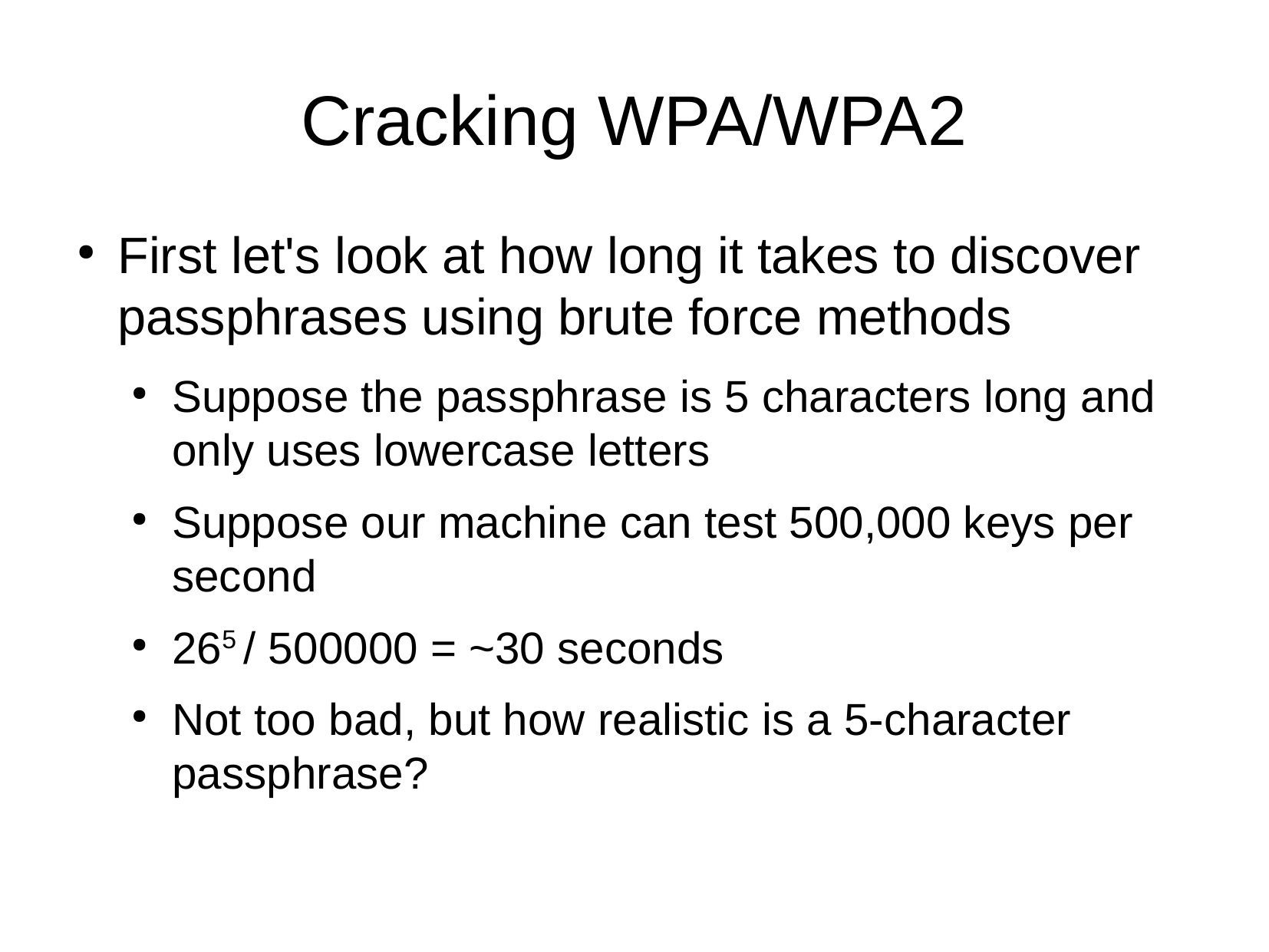

Cracking WPA/WPA2
First let's look at how long it takes to discover passphrases using brute force methods
Suppose the passphrase is 5 characters long and only uses lowercase letters
Suppose our machine can test 500,000 keys per second
265 / 500000 = ~30 seconds
Not too bad, but how realistic is a 5-character passphrase?